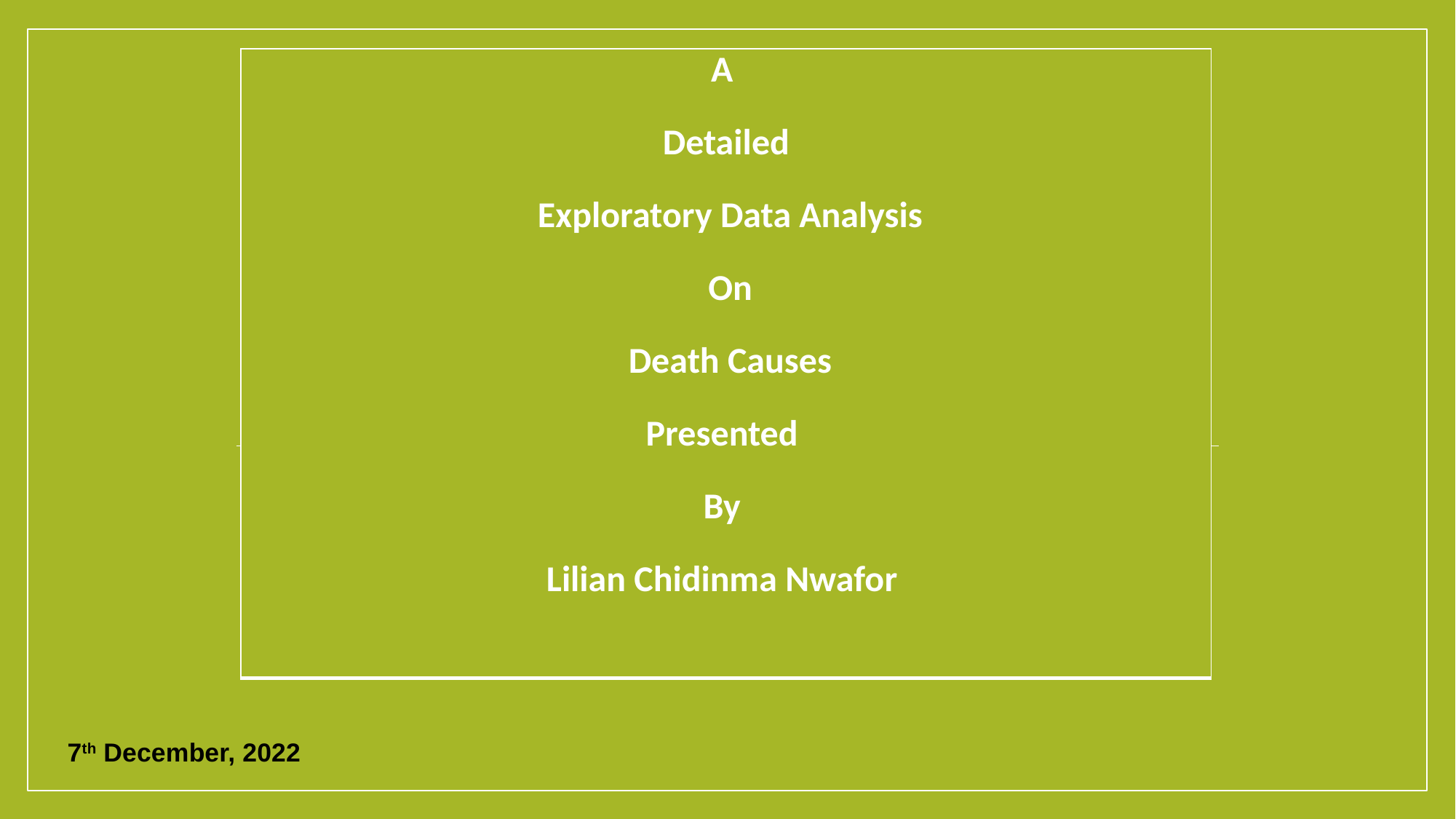

| A Detailed Exploratory Data Analysis On Death Causes Presented By Lilian Chidinma Nwafor |
| --- |
7th December, 2022